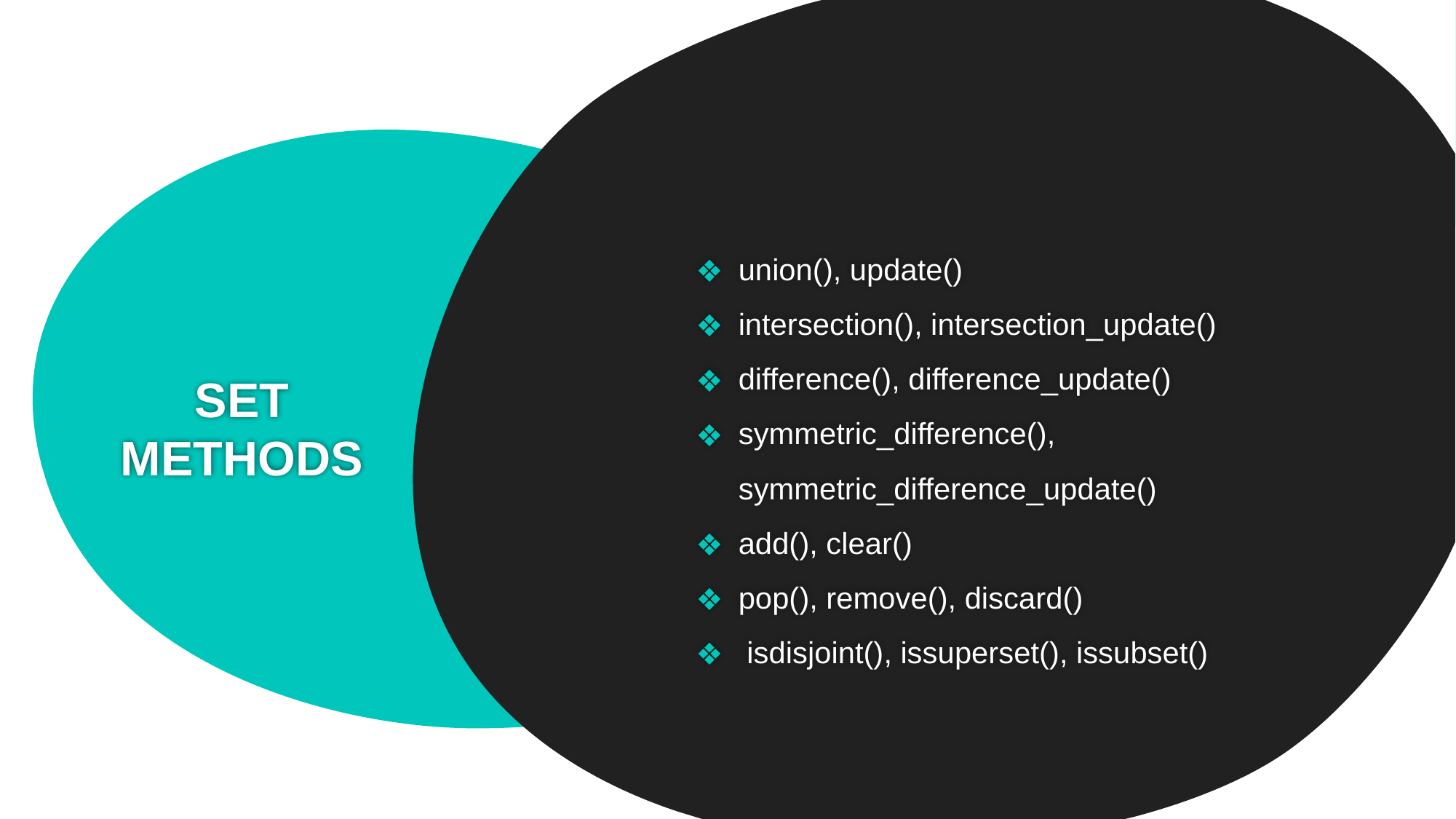

union(), update()
intersection(), intersection_update()
difference(), difference_update()
symmetric_difference(), symmetric_difference_update()
add(), clear()
pop(), remove(), discard()
 isdisjoint(), issuperset(), issubset()

# SET METHODS